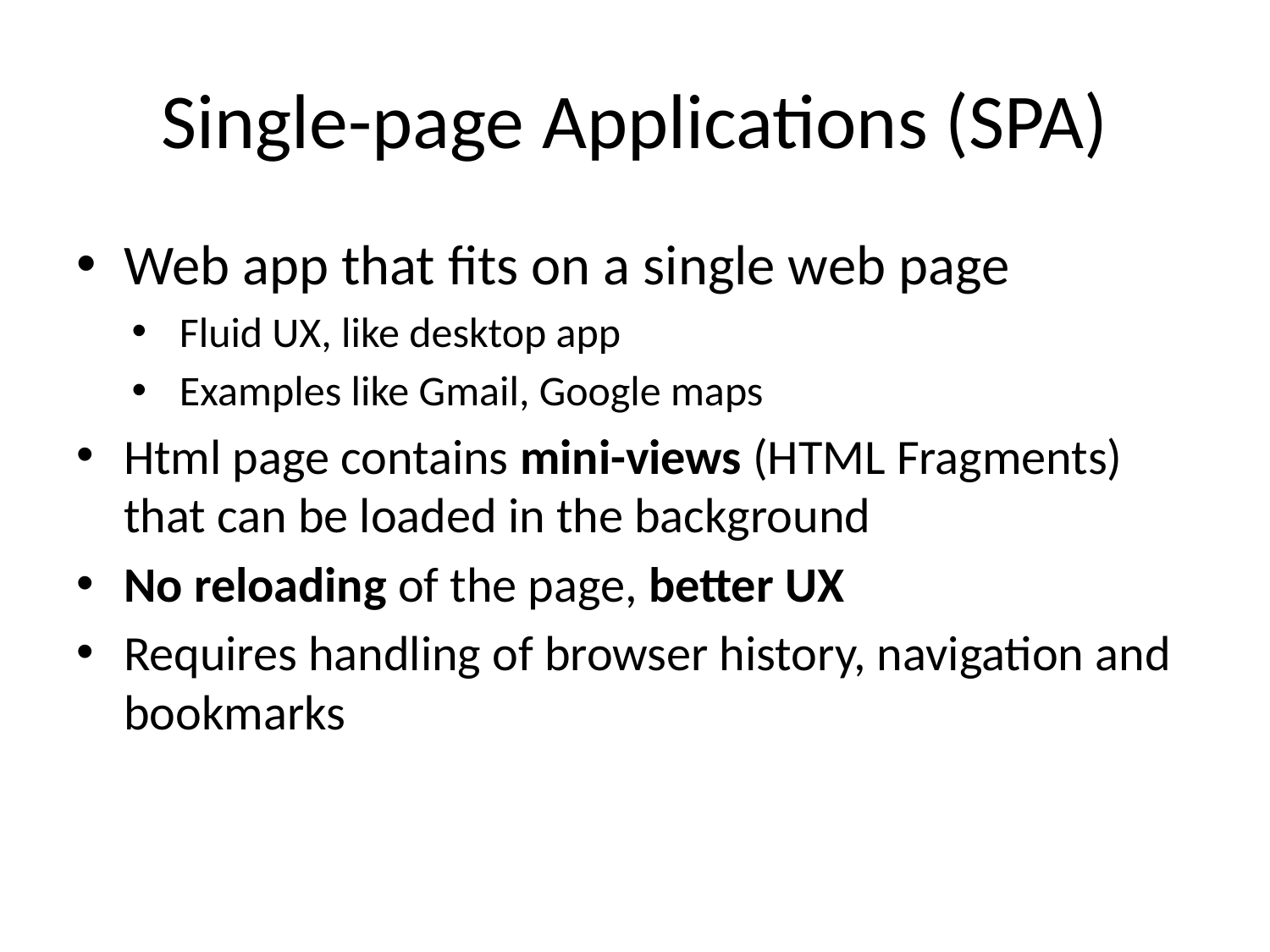

# Single-page Applications (SPA)
Web app that fits on a single web page
Fluid UX, like desktop app
Examples like Gmail, Google maps
Html page contains mini-views (HTML Fragments) that can be loaded in the background
No reloading of the page, better UX
Requires handling of browser history, navigation and bookmarks